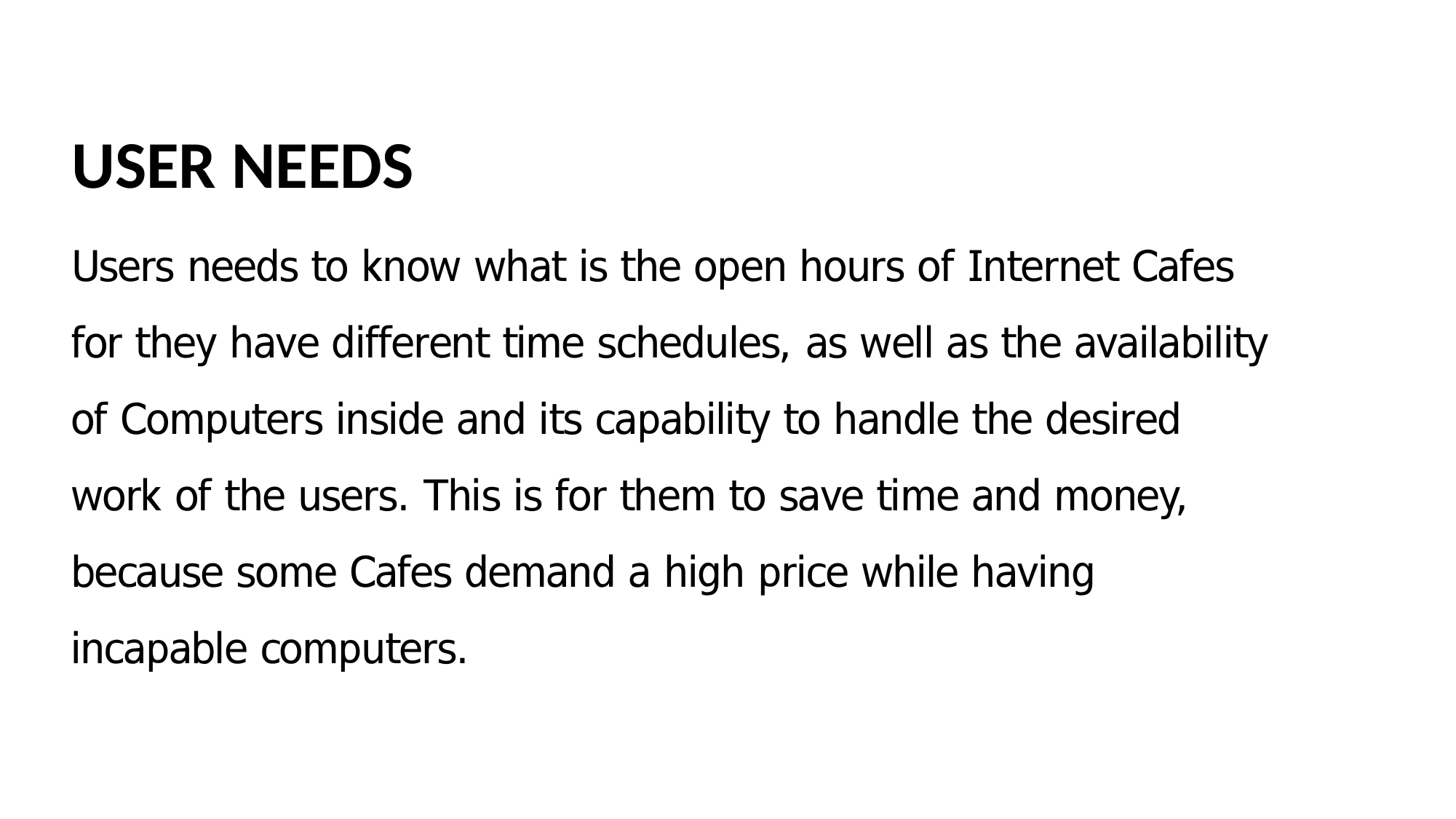

USER NEEDS
Users needs to know what is the open hours of Internet Cafes for they have different time schedules, as well as the availability of Computers inside and its capability to handle the desired work of the users. This is for them to save time and money, because some Cafes demand a high price while having incapable computers.